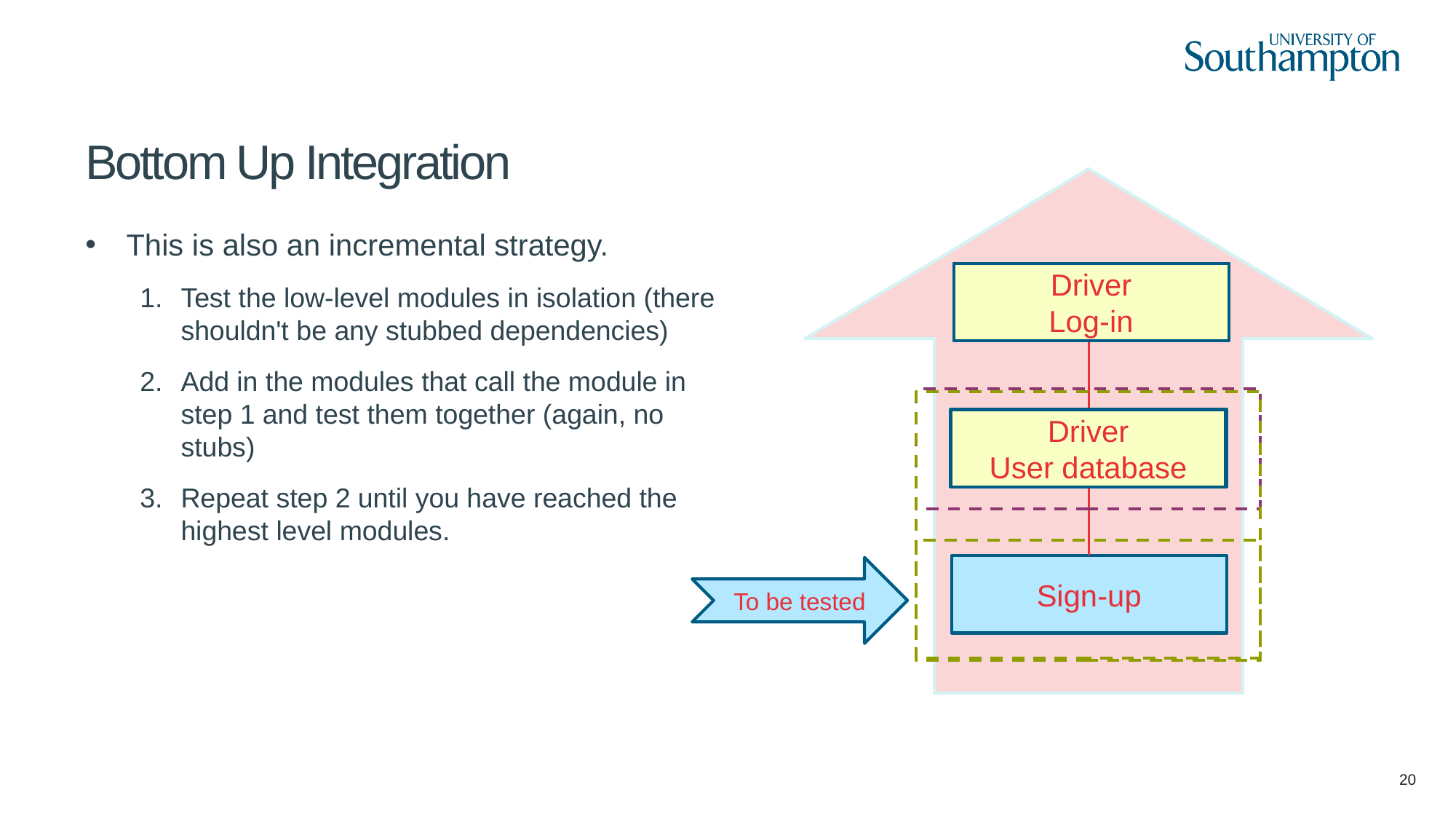

# Bottom Up Integration

This is also an incremental strategy.
Test the low-level modules in isolation (there shouldn't be any stubbed dependencies)
Add in the modules that call the module in step 1 and test them together (again, no stubs)
Repeat step 2 until you have reached the highest level modules.

Log-in
Driver
Log-in

Driver
User database
User database

Sign-up
To be tested